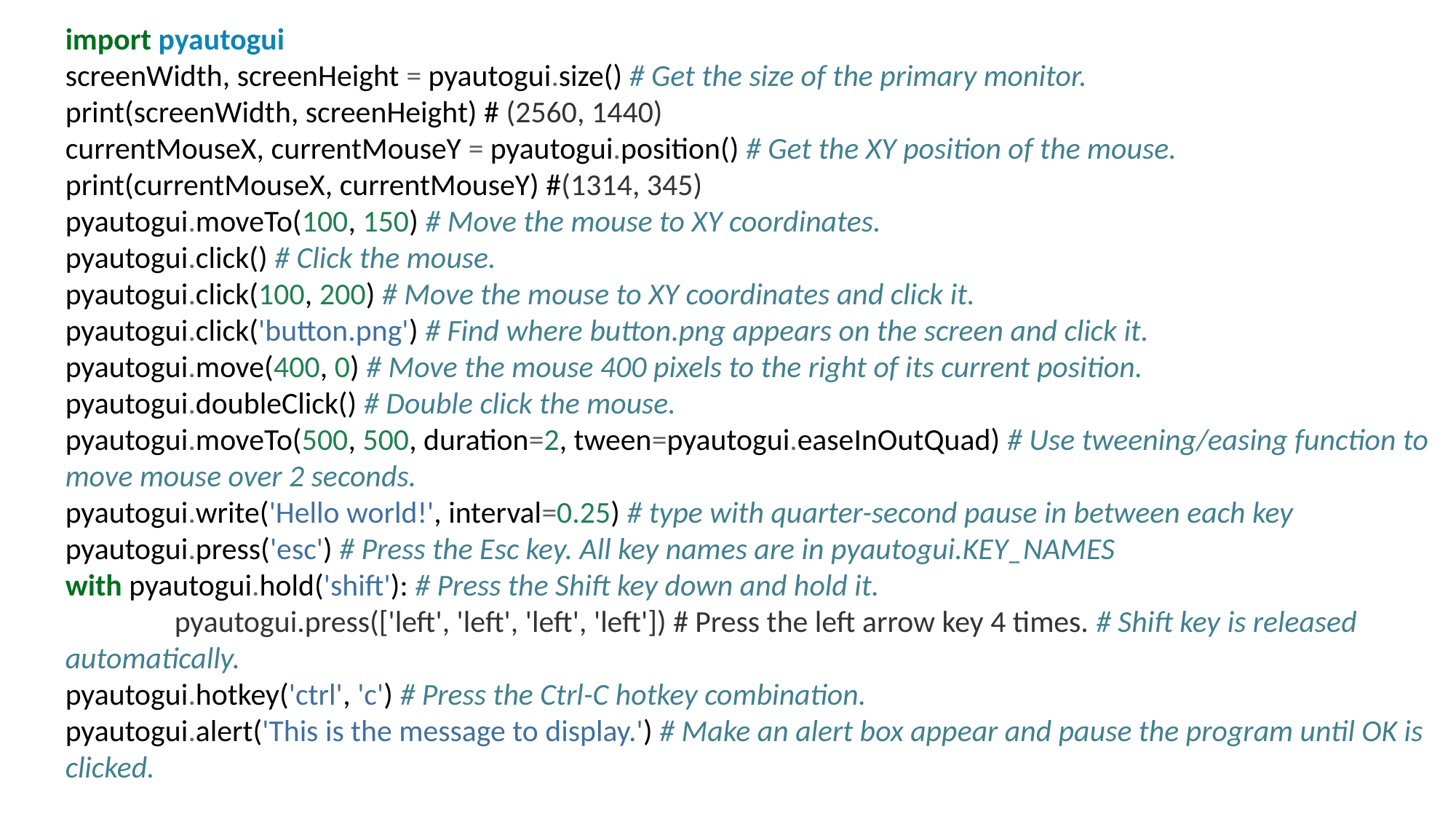

import pyautogui
screenWidth, screenHeight = pyautogui.size() # Get the size of the primary monitor.
print(screenWidth, screenHeight) # (2560, 1440)
currentMouseX, currentMouseY = pyautogui.position() # Get the XY position of the mouse.
print(currentMouseX, currentMouseY) #(1314, 345)
pyautogui.moveTo(100, 150) # Move the mouse to XY coordinates.
pyautogui.click() # Click the mouse.
pyautogui.click(100, 200) # Move the mouse to XY coordinates and click it.
pyautogui.click('button.png') # Find where button.png appears on the screen and click it.
pyautogui.move(400, 0) # Move the mouse 400 pixels to the right of its current position.
pyautogui.doubleClick() # Double click the mouse.
pyautogui.moveTo(500, 500, duration=2, tween=pyautogui.easeInOutQuad) # Use tweening/easing function to move mouse over 2 seconds.
pyautogui.write('Hello world!', interval=0.25) # type with quarter-second pause in between each key
pyautogui.press('esc') # Press the Esc key. All key names are in pyautogui.KEY_NAMES
with pyautogui.hold('shift'): # Press the Shift key down and hold it.
	pyautogui.press(['left', 'left', 'left', 'left']) # Press the left arrow key 4 times. # Shift key is released automatically.
pyautogui.hotkey('ctrl', 'c') # Press the Ctrl-C hotkey combination.
pyautogui.alert('This is the message to display.') # Make an alert box appear and pause the program until OK is clicked.